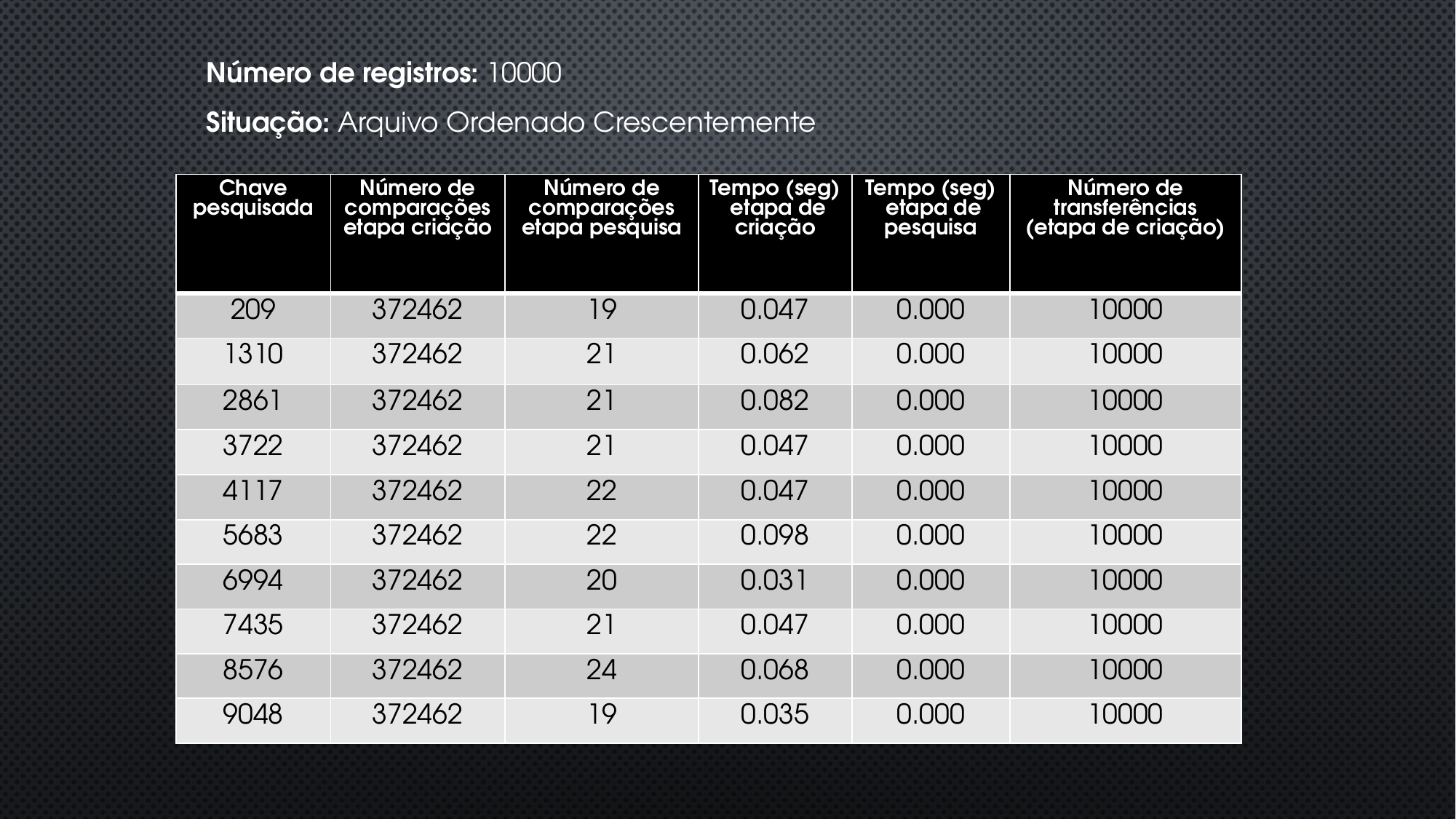

Número de registros: 10000
Situação: Arquivo Ordenado Crescentemente
| Chave pesquisada | Número de comparações etapa criação | Número de comparações etapa pesquisa | Tempo (seg) etapa de criação | Tempo (seg) etapa de pesquisa | Número de transferências (etapa de criação) |
| --- | --- | --- | --- | --- | --- |
| 209 | 372462 | 19 | 0.047 | 0.000 | 10000 |
| 1310 | 372462 | 21 | 0.062 | 0.000 | 10000 |
| 2861 | 372462 | 21 | 0.082 | 0.000 | 10000 |
| 3722 | 372462 | 21 | 0.047 | 0.000 | 10000 |
| 4117 | 372462 | 22 | 0.047 | 0.000 | 10000 |
| 5683 | 372462 | 22 | 0.098 | 0.000 | 10000 |
| 6994 | 372462 | 20 | 0.031 | 0.000 | 10000 |
| 7435 | 372462 | 21 | 0.047 | 0.000 | 10000 |
| 8576 | 372462 | 24 | 0.068 | 0.000 | 10000 |
| 9048 | 372462 | 19 | 0.035 | 0.000 | 10000 |